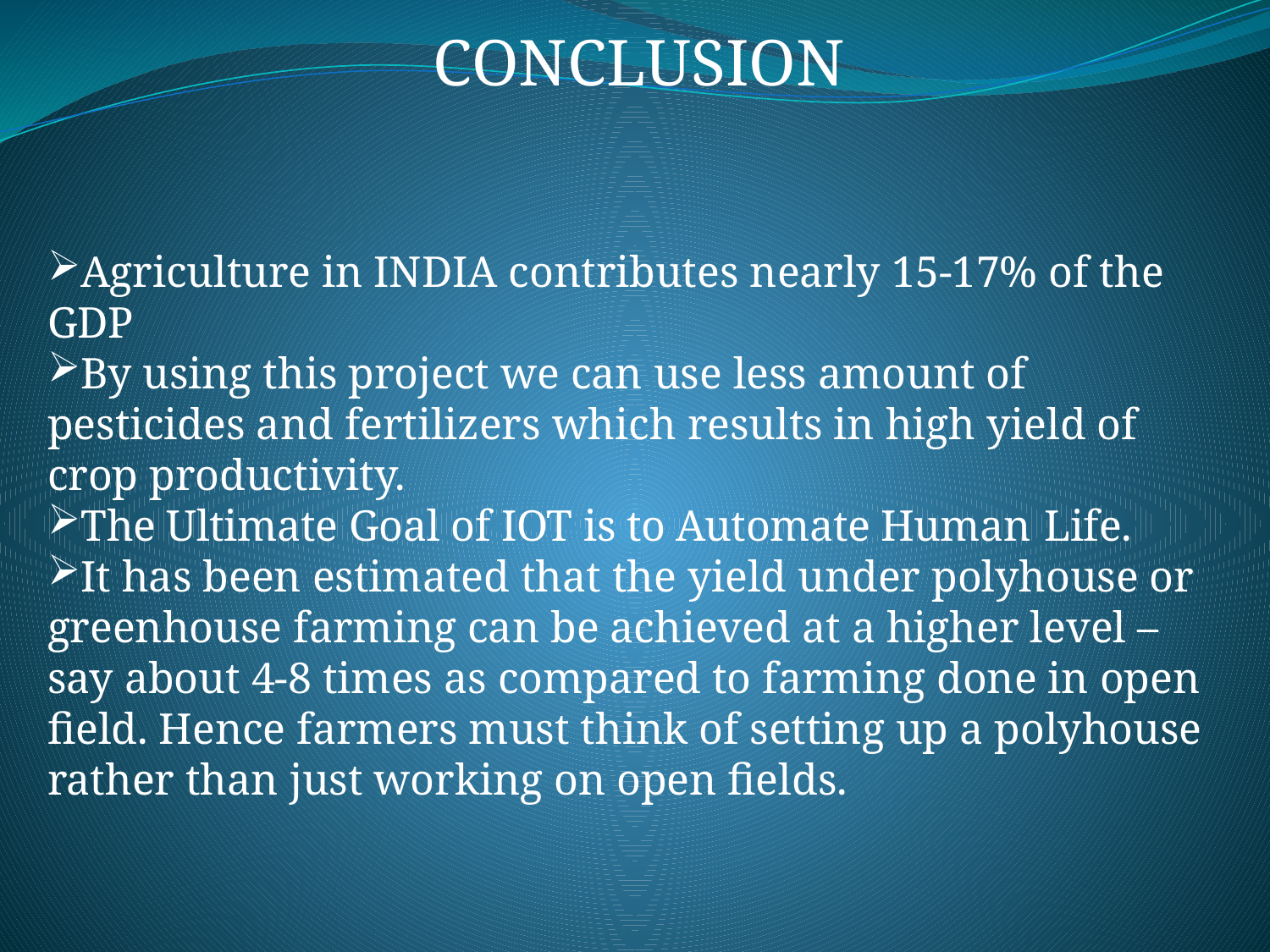

CONCLUSION
Agriculture in INDIA contributes nearly 15-17% of the GDP
By using this project we can use less amount of pesticides and fertilizers which results in high yield of crop productivity.
The Ultimate Goal of IOT is to Automate Human Life.
It has been estimated that the yield under polyhouse or greenhouse farming can be achieved at a higher level – say about 4-8 times as compared to farming done in open field. Hence farmers must think of setting up a polyhouse rather than just working on open fields.